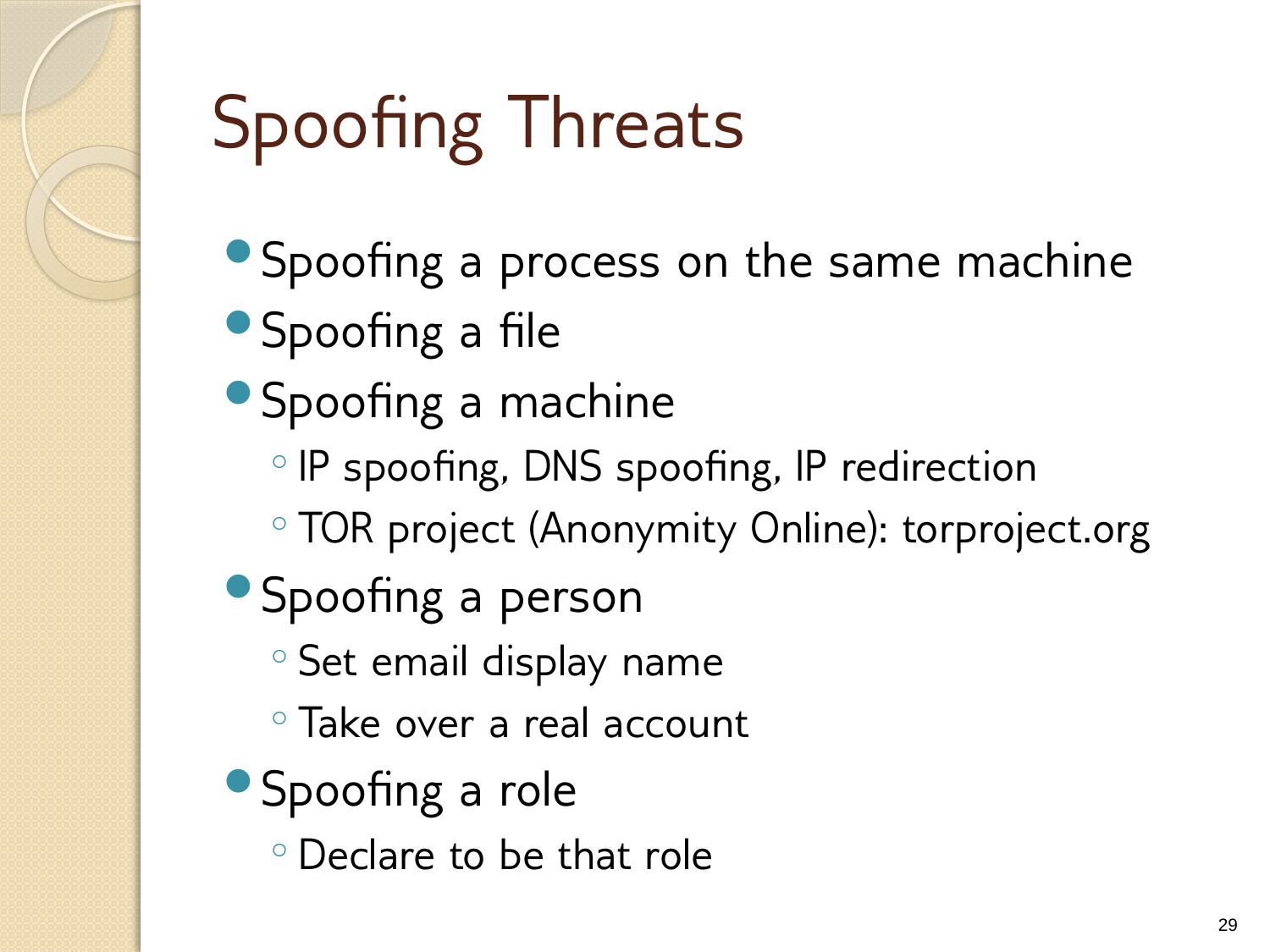

# Spoofing Threats
Spoofing a process on the same machine
Spoofing a file
Spoofing a machine
IP spoofing, DNS spoofing, IP redirection
TOR project (Anonymity Online): torproject.org
Spoofing a person
Set email display name
Take over a real account
Spoofing a role
Declare to be that role
29